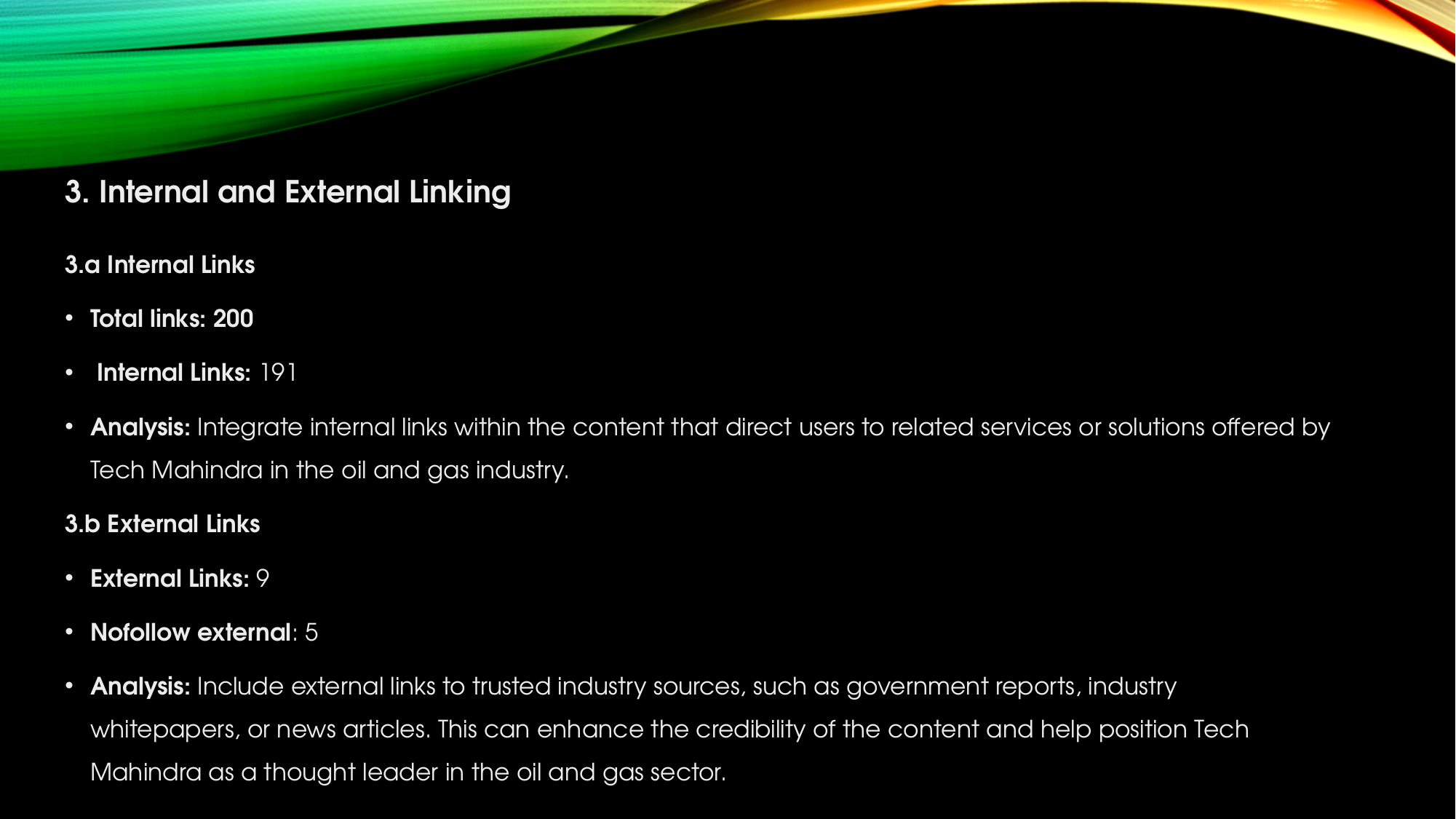

3. Internal and External Linking
3.a Internal Links
Total links: 200
 Internal Links: 191
Analysis: Integrate internal links within the content that direct users to related services or solutions offered by Tech Mahindra in the oil and gas industry.
3.b External Links
External Links: 9
Nofollow external: 5
Analysis: Include external links to trusted industry sources, such as government reports, industry whitepapers, or news articles. This can enhance the credibility of the content and help position Tech Mahindra as a thought leader in the oil and gas sector.